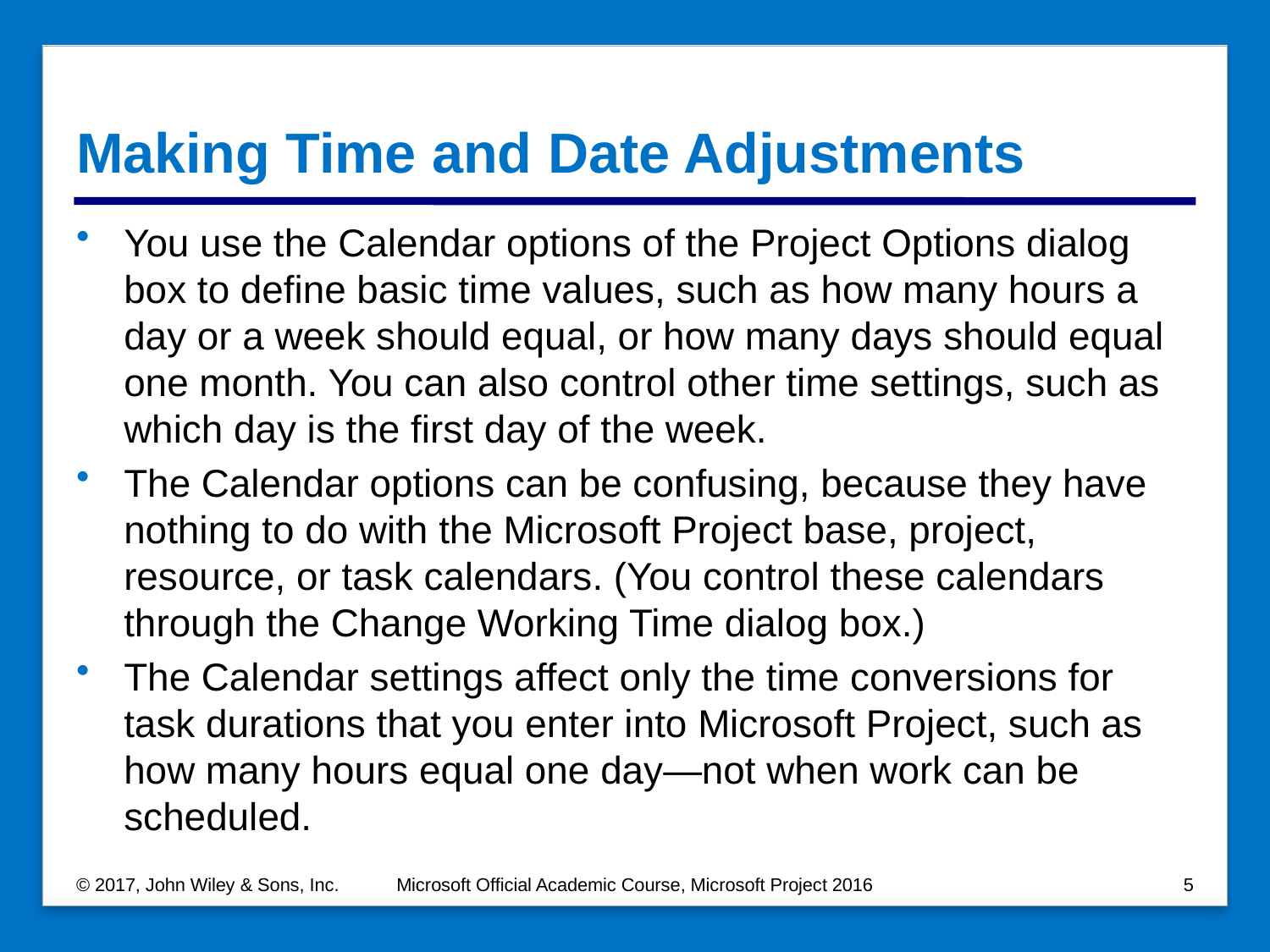

# Making Time and Date Adjustments
You use the Calendar options of the Project Options dialog box to define basic time values, such as how many hours a day or a week should equal, or how many days should equal one month. You can also control other time settings, such as which day is the first day of the week.
The Calendar options can be confusing, because they have nothing to do with the Microsoft Project base, project, resource, or task calendars. (You control these calendars through the Change Working Time dialog box.)
The Calendar settings affect only the time conversions for task durations that you enter into Microsoft Project, such as how many hours equal one day—not when work can be scheduled.
© 2017, John Wiley & Sons, Inc.
Microsoft Official Academic Course, Microsoft Project 2016
5